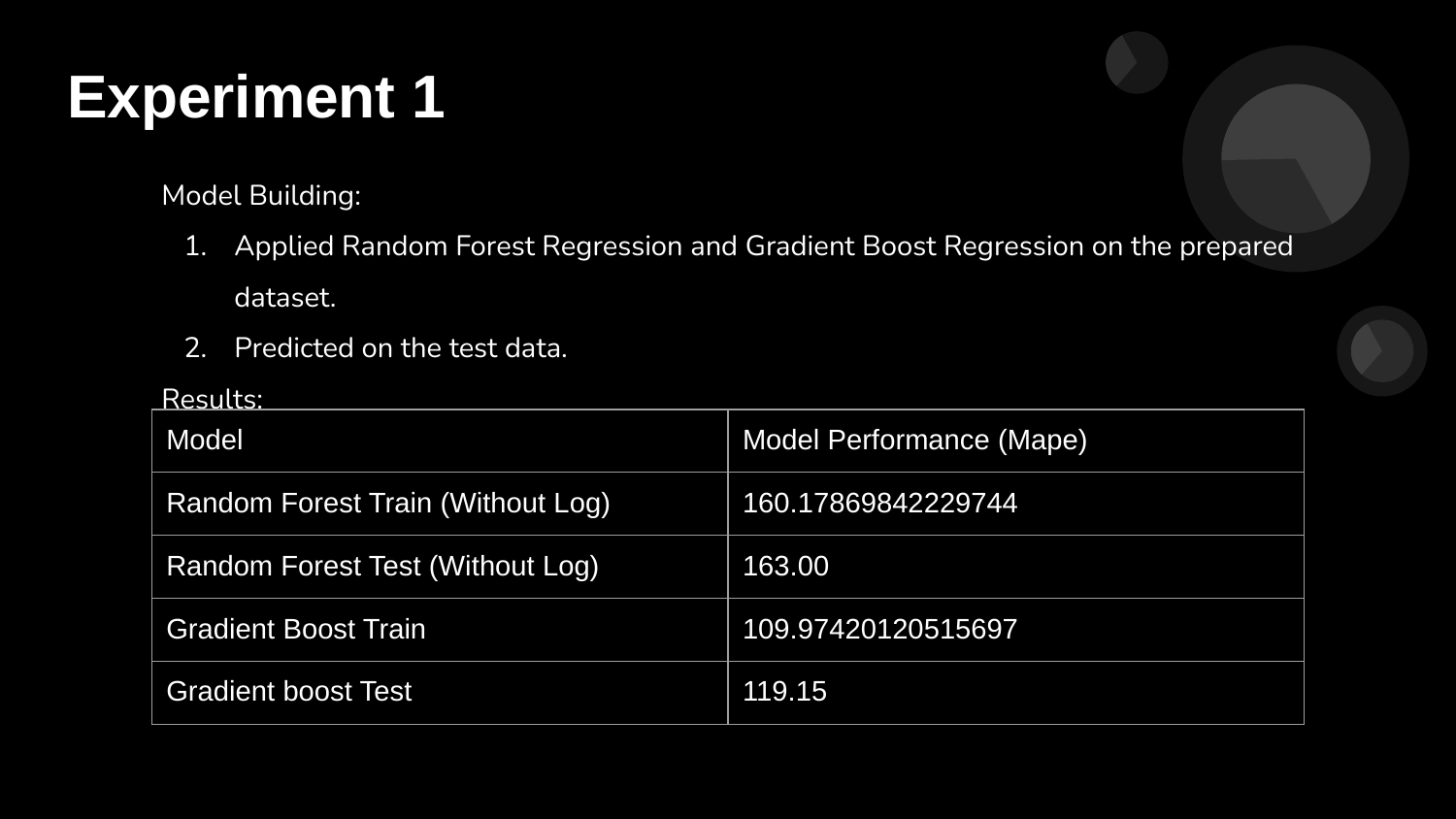

# Experiment 1
Model Building:
Applied Random Forest Regression and Gradient Boost Regression on the prepared dataset.
Predicted on the test data.
Results:

| Model | Model Performance (Mape) |
| --- | --- |
| Random Forest Train (Without Log) | 160.17869842229744 |
| Random Forest Test (Without Log) | 163.00 |
| Gradient Boost Train | 109.97420120515697 |
| Gradient boost Test | 119.15 |